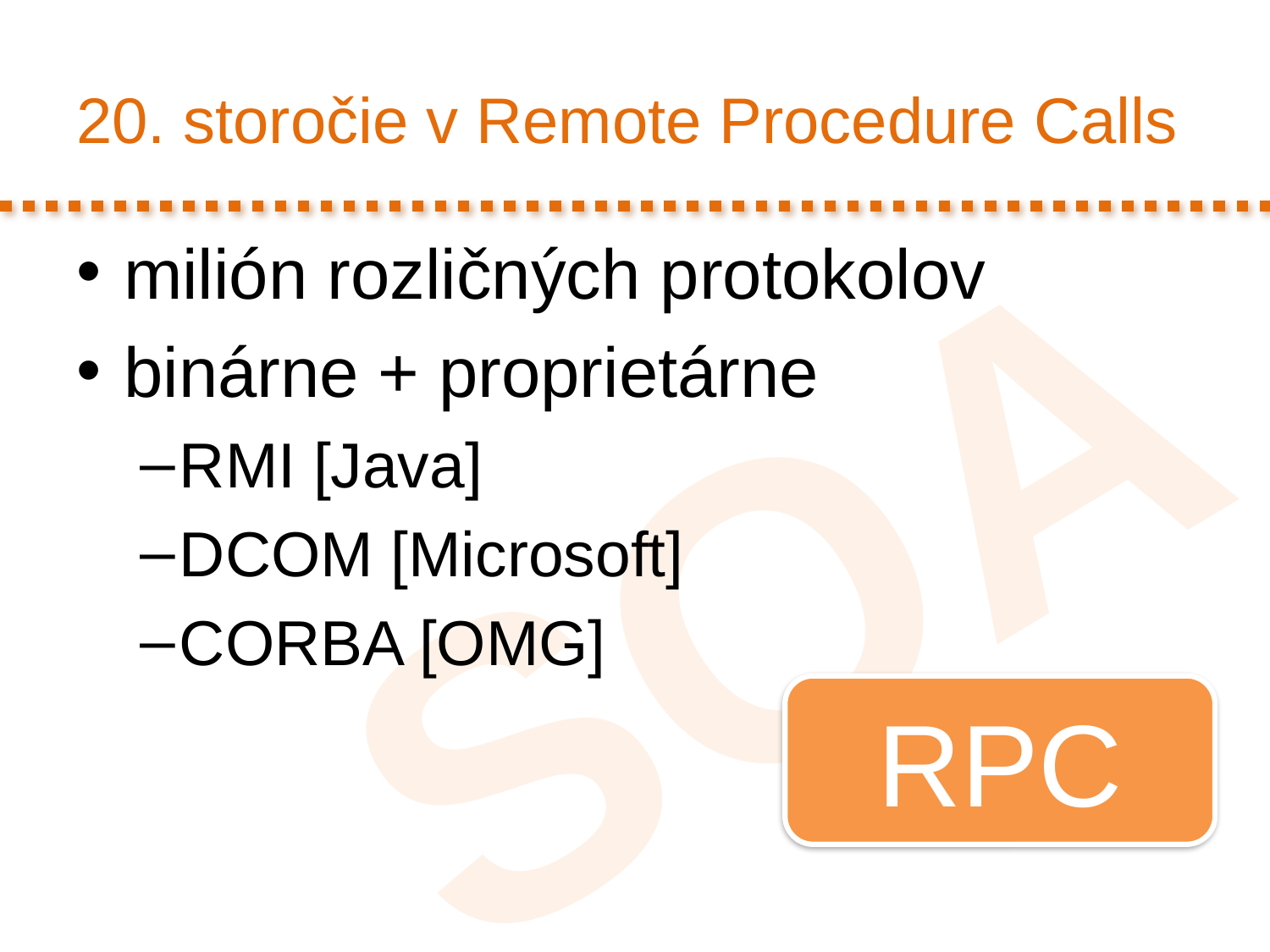

# 20. storočie v Remote Procedure Calls
milión rozličných protokolov
binárne + proprietárne
RMI [Java]
DCOM [Microsoft]
CORBA [OMG]
RPC